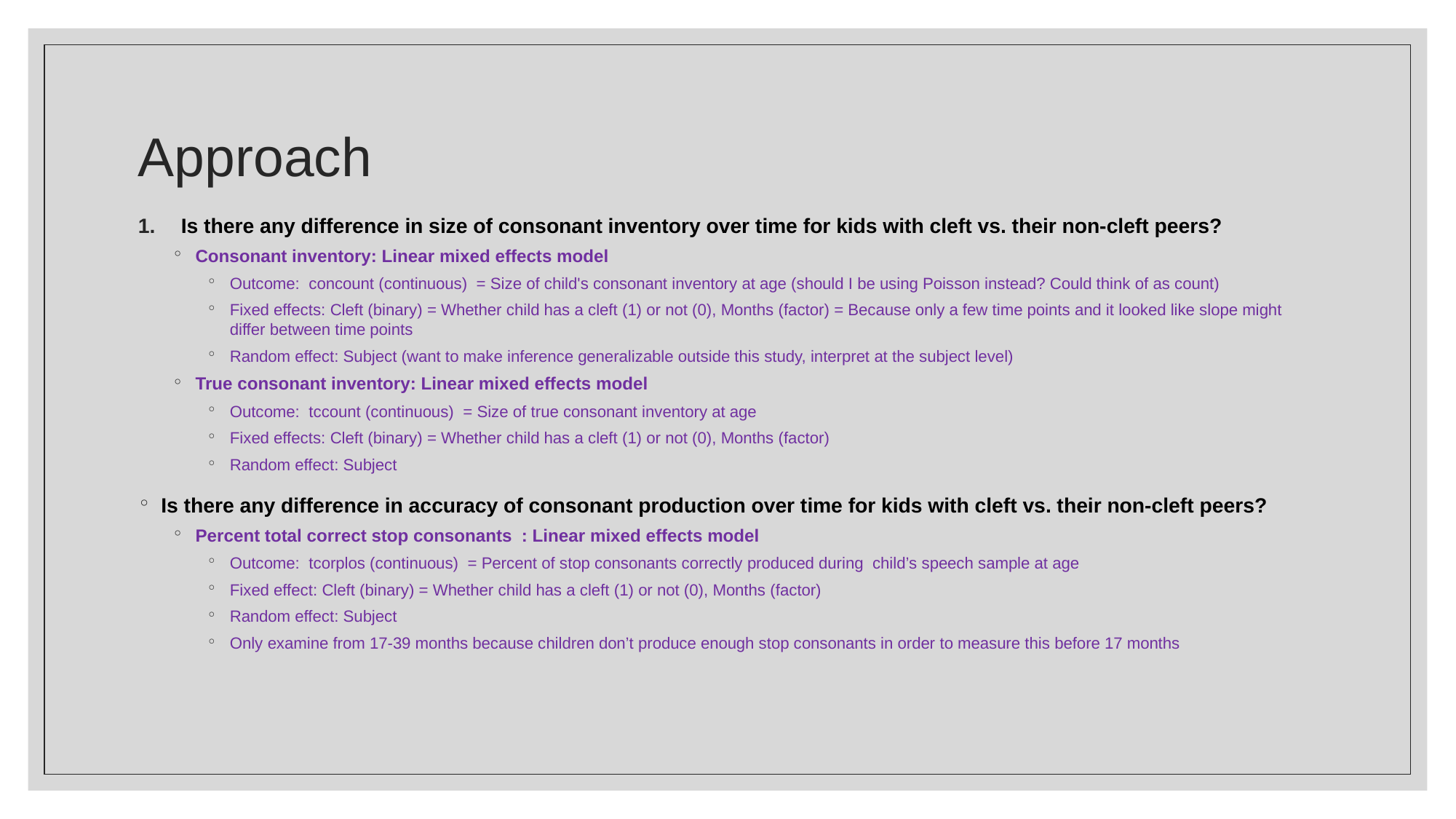

# Approach
Is there any difference in size of consonant inventory over time for kids with cleft vs. their non-cleft peers?
Consonant inventory: Linear mixed effects model
Outcome:  concount (continuous)  = Size of child's consonant inventory at age (should I be using Poisson instead? Could think of as count)
Fixed effects: Cleft (binary) = Whether child has a cleft (1) or not (0), Months (factor) = Because only a few time points and it looked like slope might differ between time points
Random effect: Subject (want to make inference generalizable outside this study, interpret at the subject level)
True consonant inventory: Linear mixed effects model
Outcome:  tccount (continuous)  = Size of true consonant inventory at age
Fixed effects: Cleft (binary) = Whether child has a cleft (1) or not (0), Months (factor)
Random effect: Subject
Is there any difference in accuracy of consonant production over time for kids with cleft vs. their non-cleft peers?
Percent total correct stop consonants  : Linear mixed effects model
Outcome:  tcorplos (continuous)  = Percent of stop consonants correctly produced during  child’s speech sample at age
Fixed effect: Cleft (binary) = Whether child has a cleft (1) or not (0), Months (factor)
Random effect: Subject
Only examine from 17-39 months because children don’t produce enough stop consonants in order to measure this before 17 months